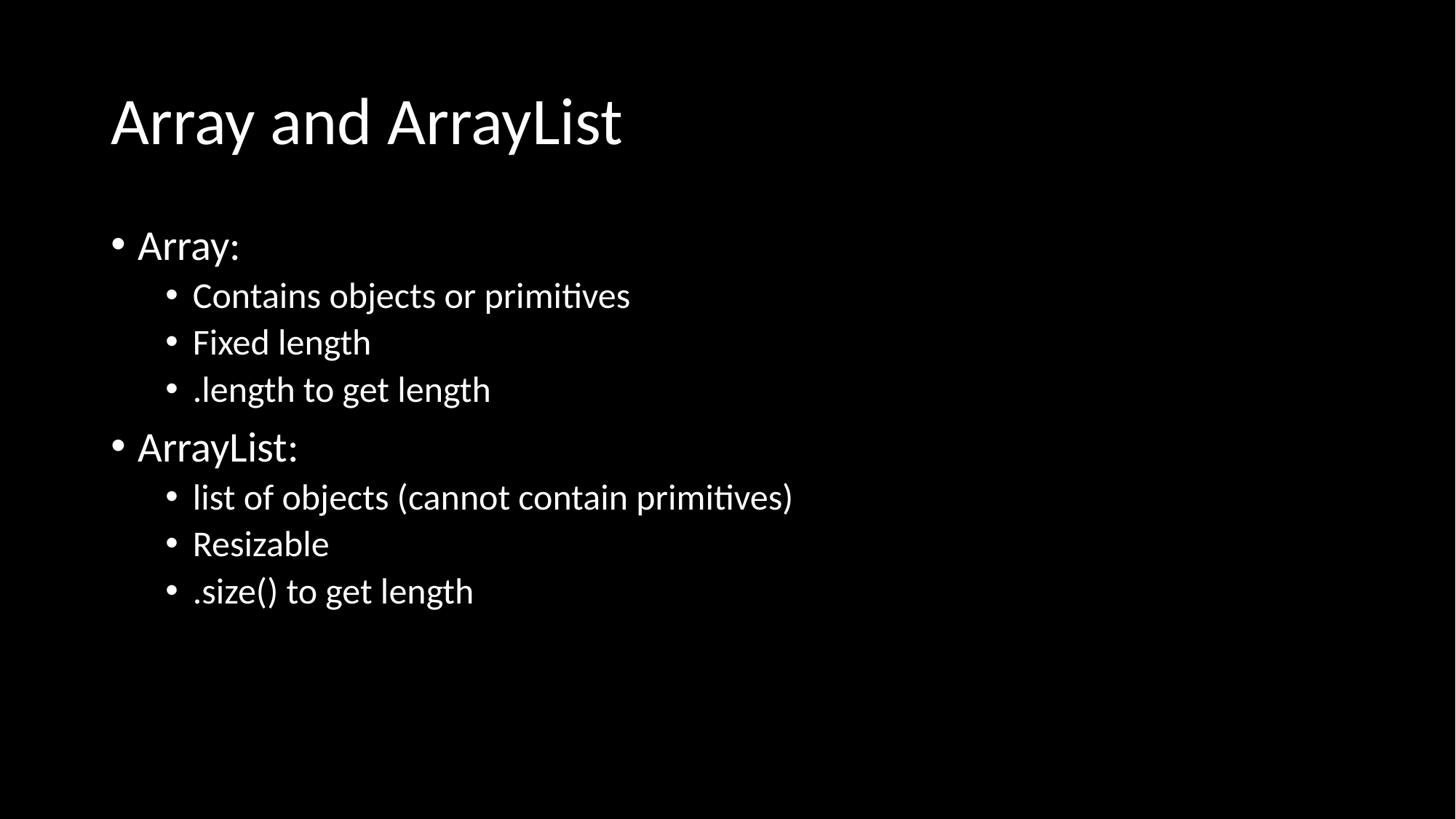

# Array and ArrayList
Array:
Contains objects or primitives
Fixed length
.length to get length
ArrayList:
list of objects (cannot contain primitives)
Resizable
.size() to get length